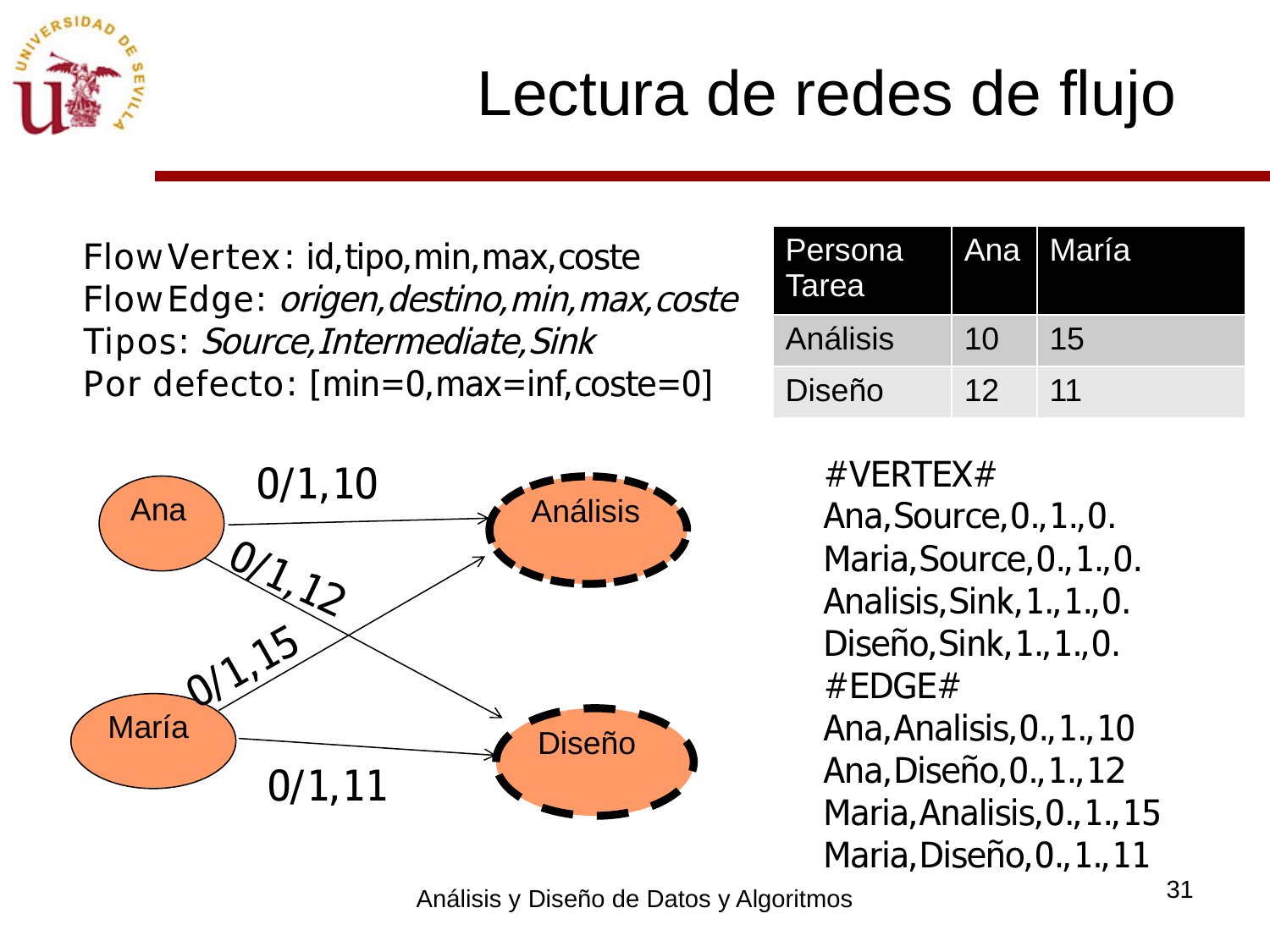

# Lectura de redes de flujo

| Persona Tarea | Ana | María |
| --- | --- | --- |
| Análisis | 10 | 15 |
| Diseño | 12 | 11 |
FlowVertex: id,tipo,min,max,coste
FlowEdge: origen,destino,min,max,coste
Tipos: Source,Intermediate,Sink
Por defecto: [min=0,max=inf,coste=0]
#VERTEX#
Ana,Source,0.,1.,0.
Maria,Source,0.,1.,0.
Analisis,Sink,1.,1.,0.
Diseño,Sink,1.,1.,0.
#EDGE#
Ana,Analisis,0.,1.,10
Ana,Diseño,0.,1.,12
Maria,Analisis,0.,1.,15
Maria,Diseño,0.,1.,11
0/1,10
Ana
Análisis
0/1,12
0/1,15
María
Diseño
0/1,11
31
Análisis y Diseño de Datos y Algoritmos